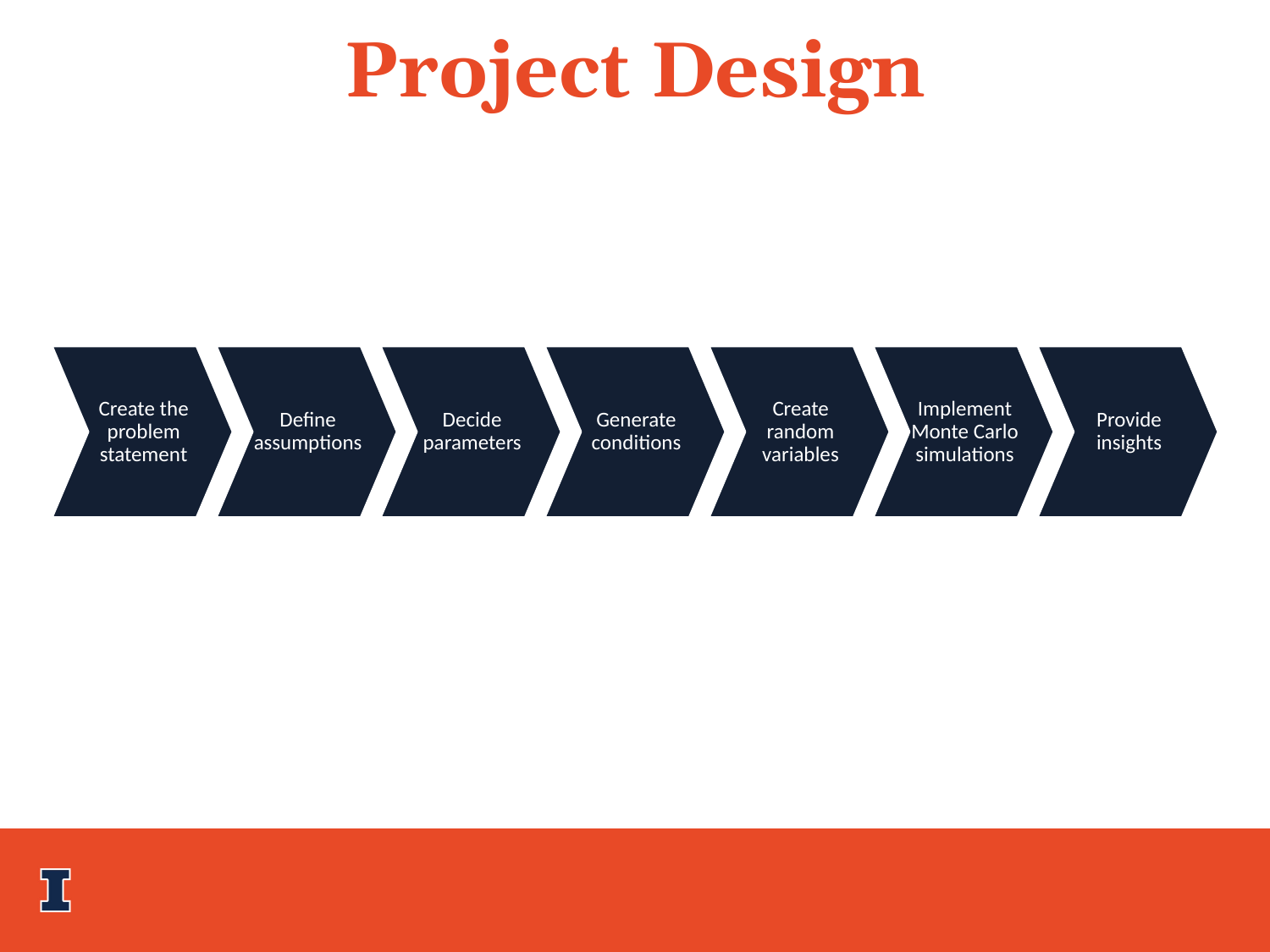

Project Design
Define assumptions
Decide parameters
Generate conditions
Create random variables
Implement Monte Carlo simulations
Provide insights
Create the problem statement